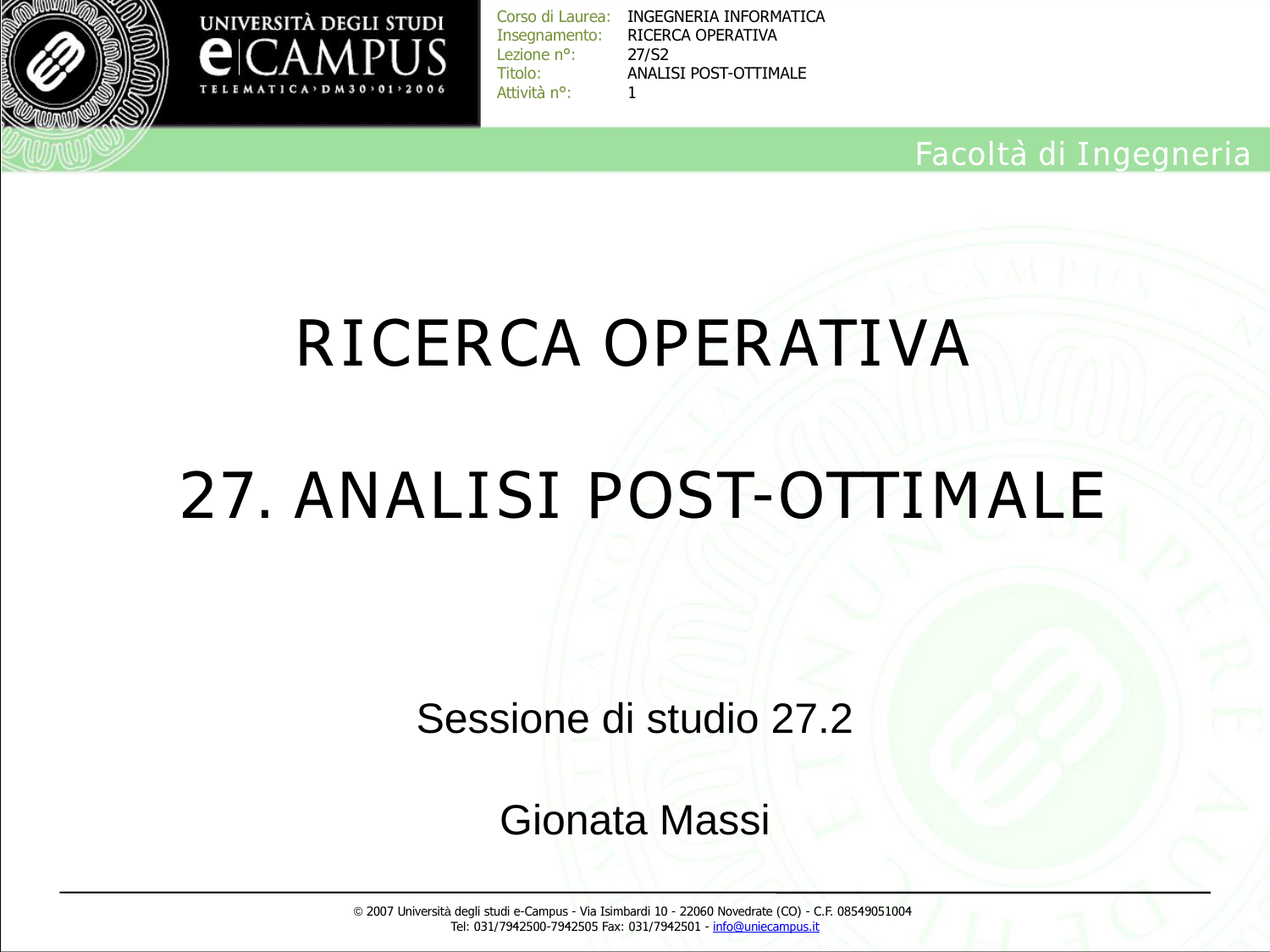

# RICERCA OPERATIVA 27. ANALISI POST-OTTIMALE
Sessione di studio 27.2

Gionata Massi